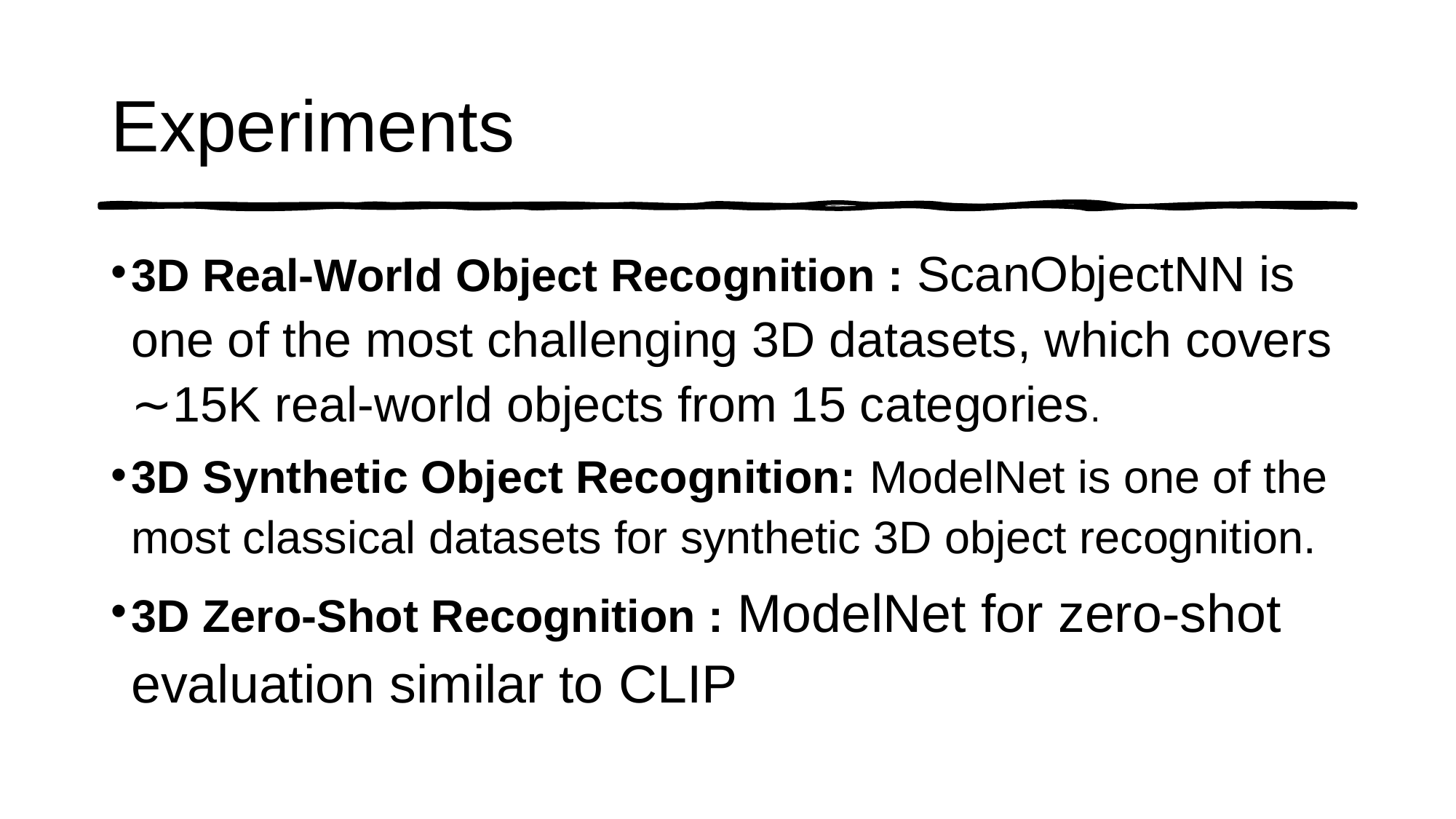

# Experiments
3D Real-World Object Recognition : ScanObjectNN is one of the most challenging 3D datasets, which covers ∼15K real-world objects from 15 categories.
3D Synthetic Object Recognition: ModelNet is one of the most classical datasets for synthetic 3D object recognition.
3D Zero-Shot Recognition : ModelNet for zero-shot evaluation similar to CLIP